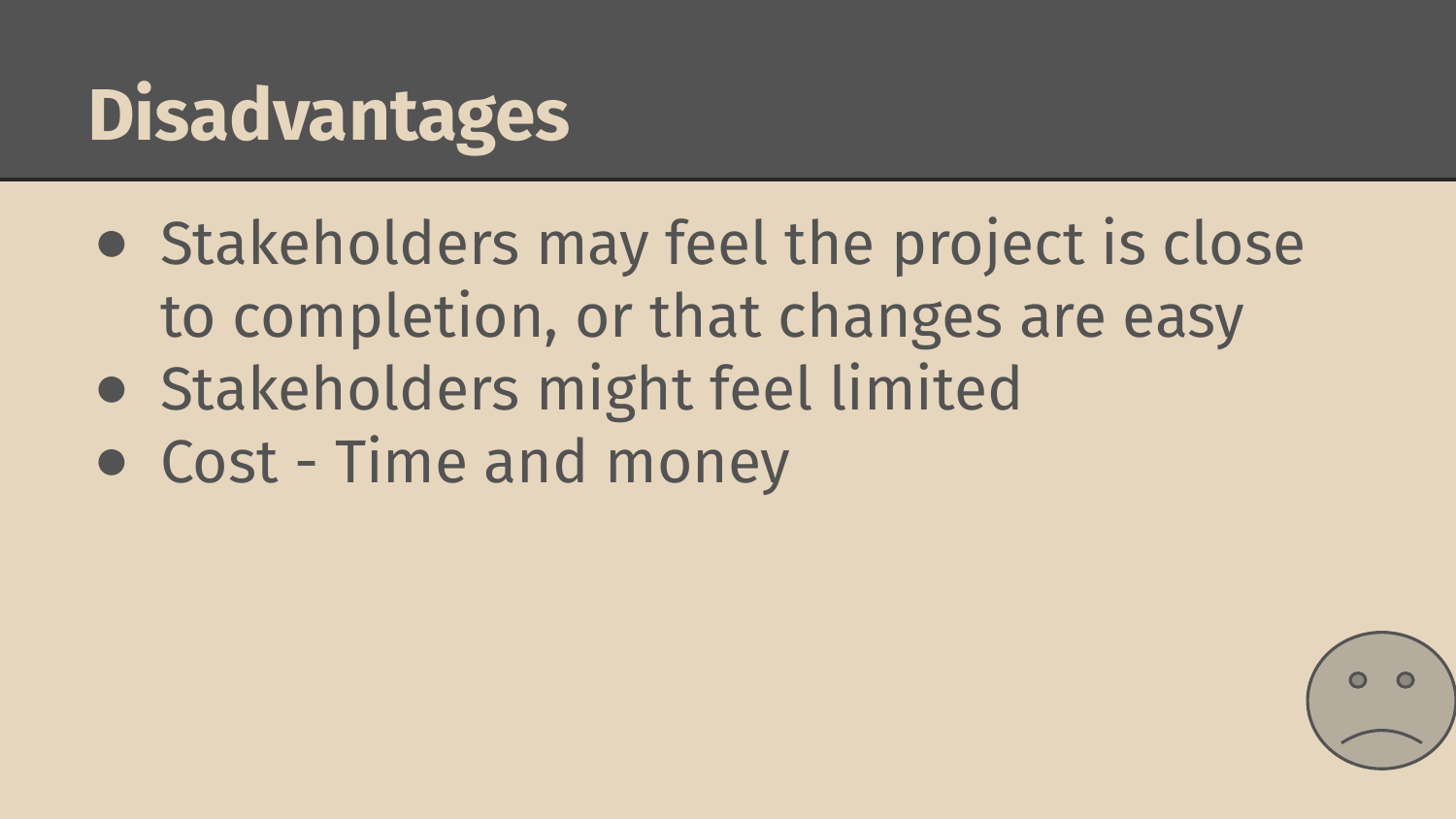

# Disadvantages
Stakeholders may feel the project is close to completion, or that changes are easy
Stakeholders might feel limited
Cost - Time and money